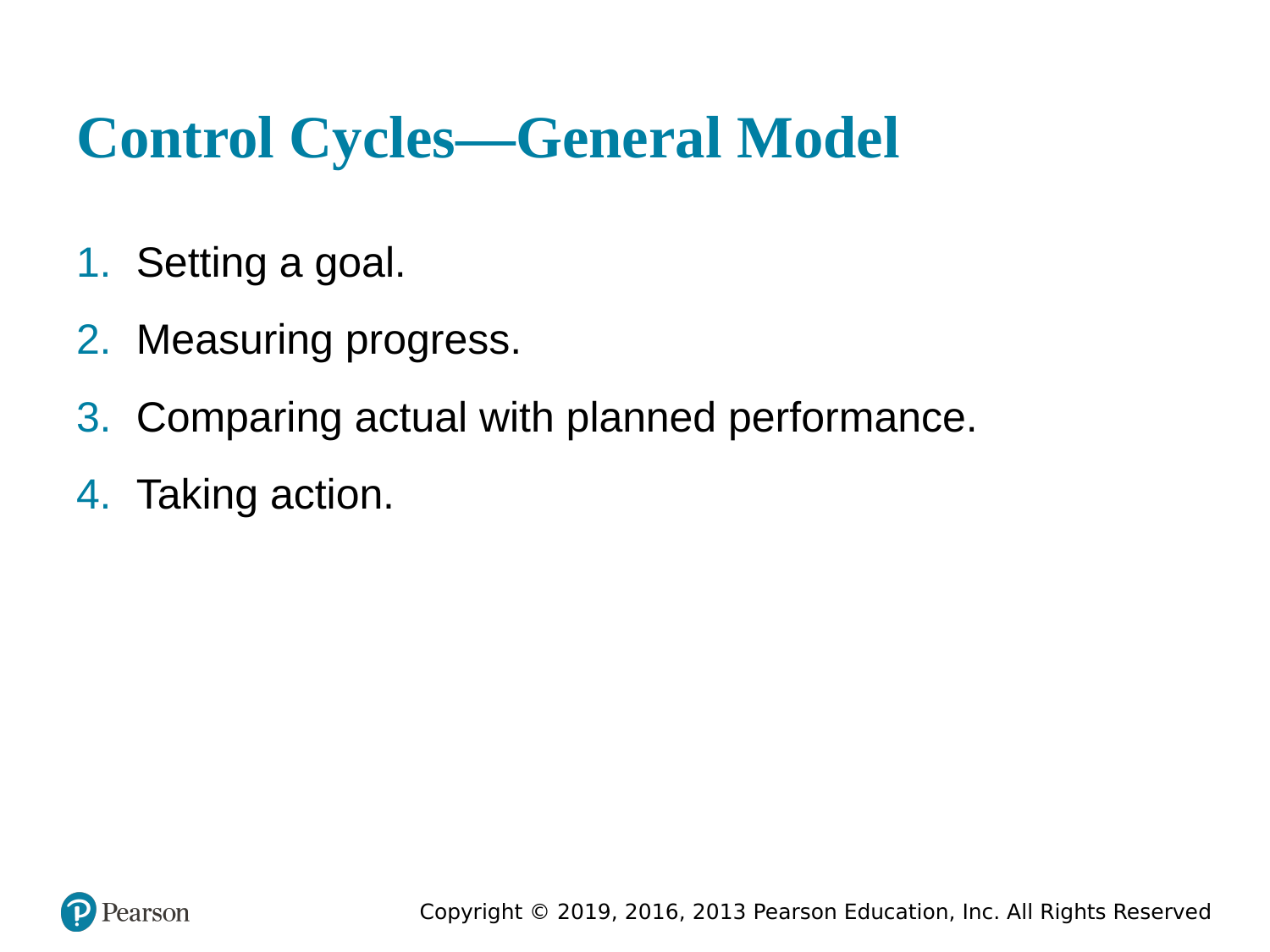

# Control Cycles—General Model
Setting a goal.
Measuring progress.
Comparing actual with planned performance.
Taking action.